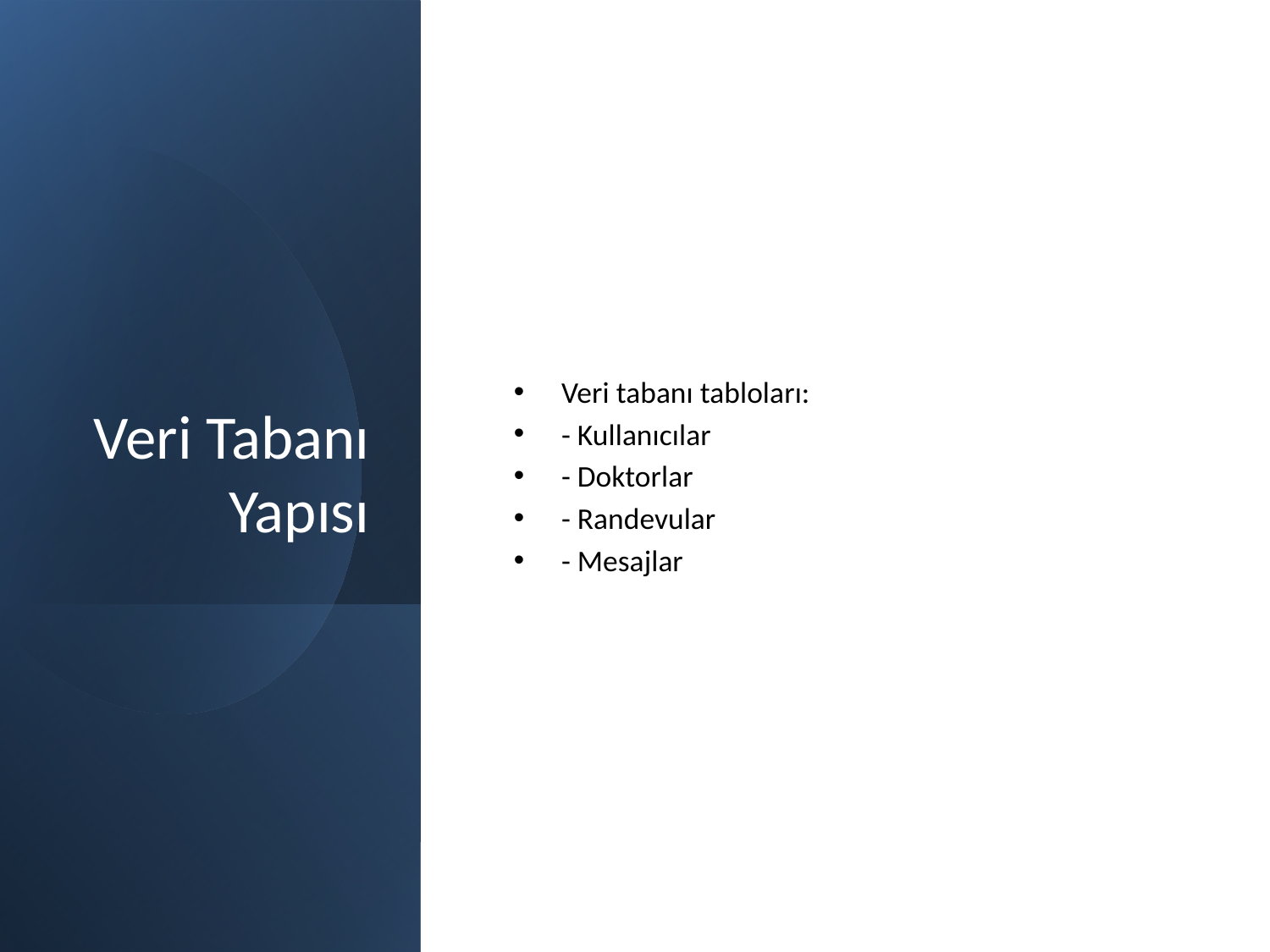

# Veri Tabanı Yapısı
Veri tabanı tabloları:
- Kullanıcılar
- Doktorlar
- Randevular
- Mesajlar